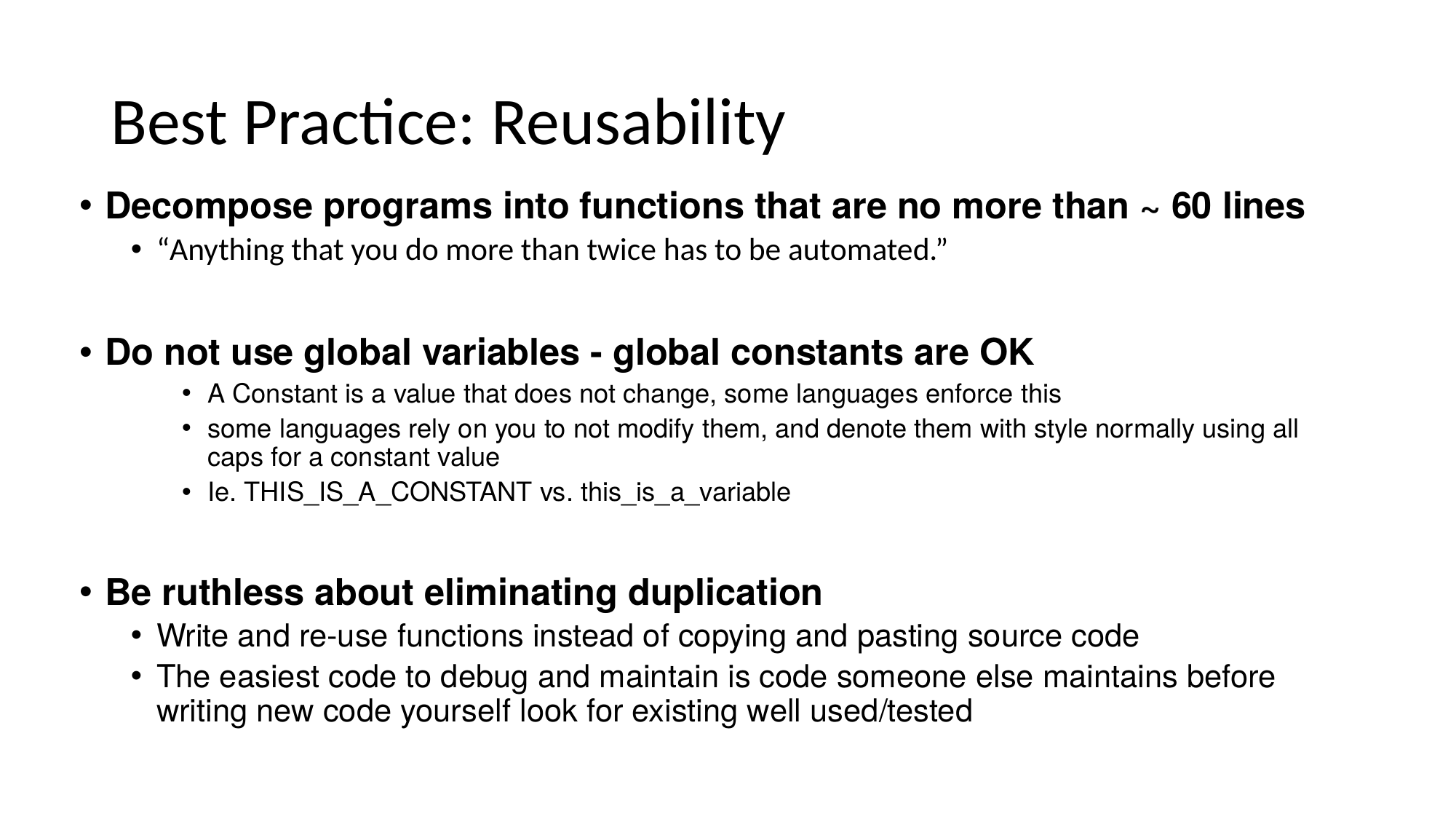

# Best Practice: Reusability
Decompose programs into functions that are no more than ~ 60 lines
“Anything that you do more than twice has to be automated.”

Do not use global variables - global constants are OK
A Constant is a value that does not change, some languages enforce this
some languages rely on you to not modify them, and denote them with style normally using all caps for a constant value
Ie. THIS_IS_A_CONSTANT vs. this_is_a_variable

Be ruthless about eliminating duplication
Write and re-use functions instead of copying and pasting source code
The easiest code to debug and maintain is code someone else maintains before writing new code yourself look for existing well used/tested